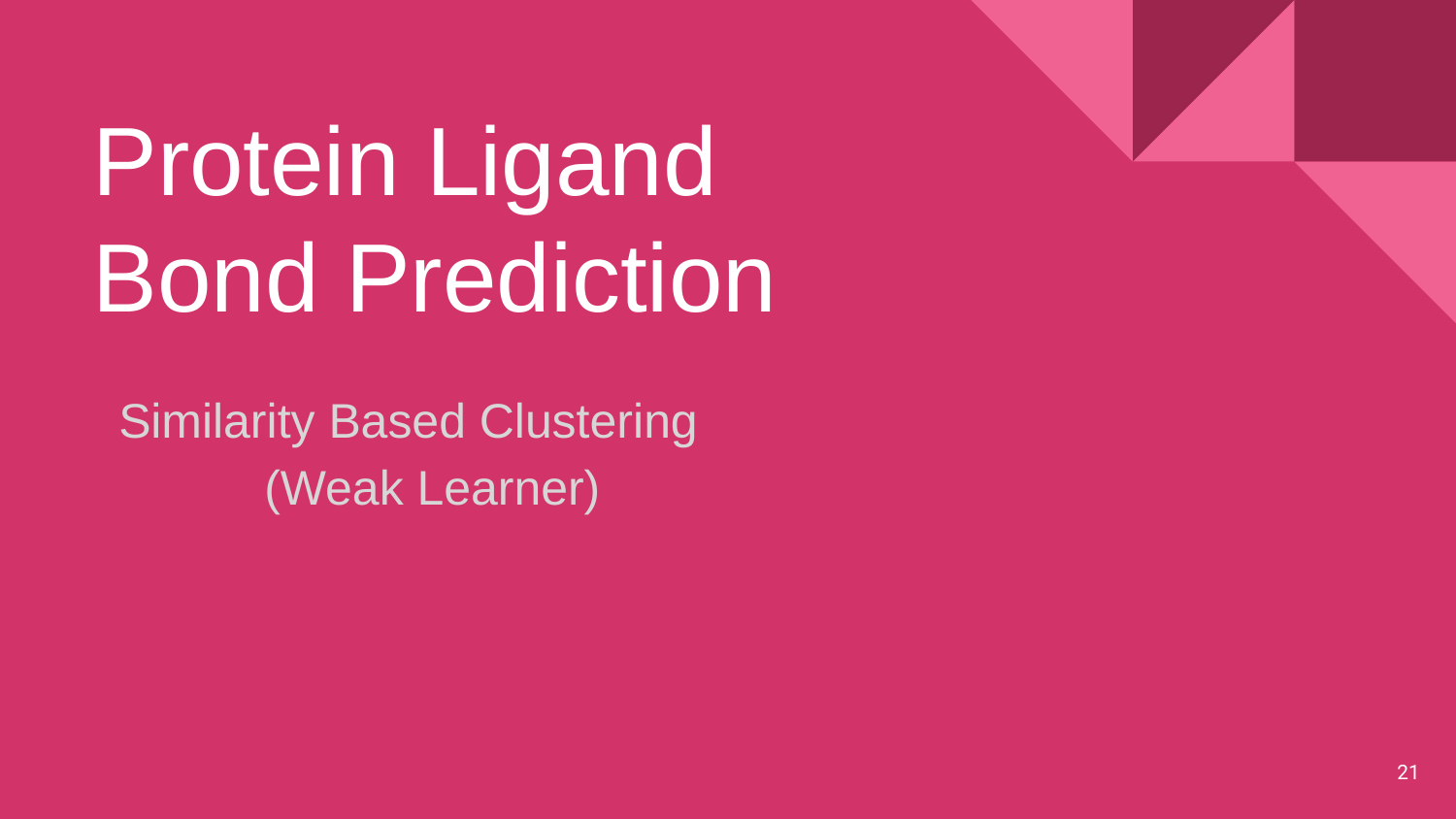

# Protein Ligand Bond Prediction
Similarity Based Clustering 	(Weak Learner)
21